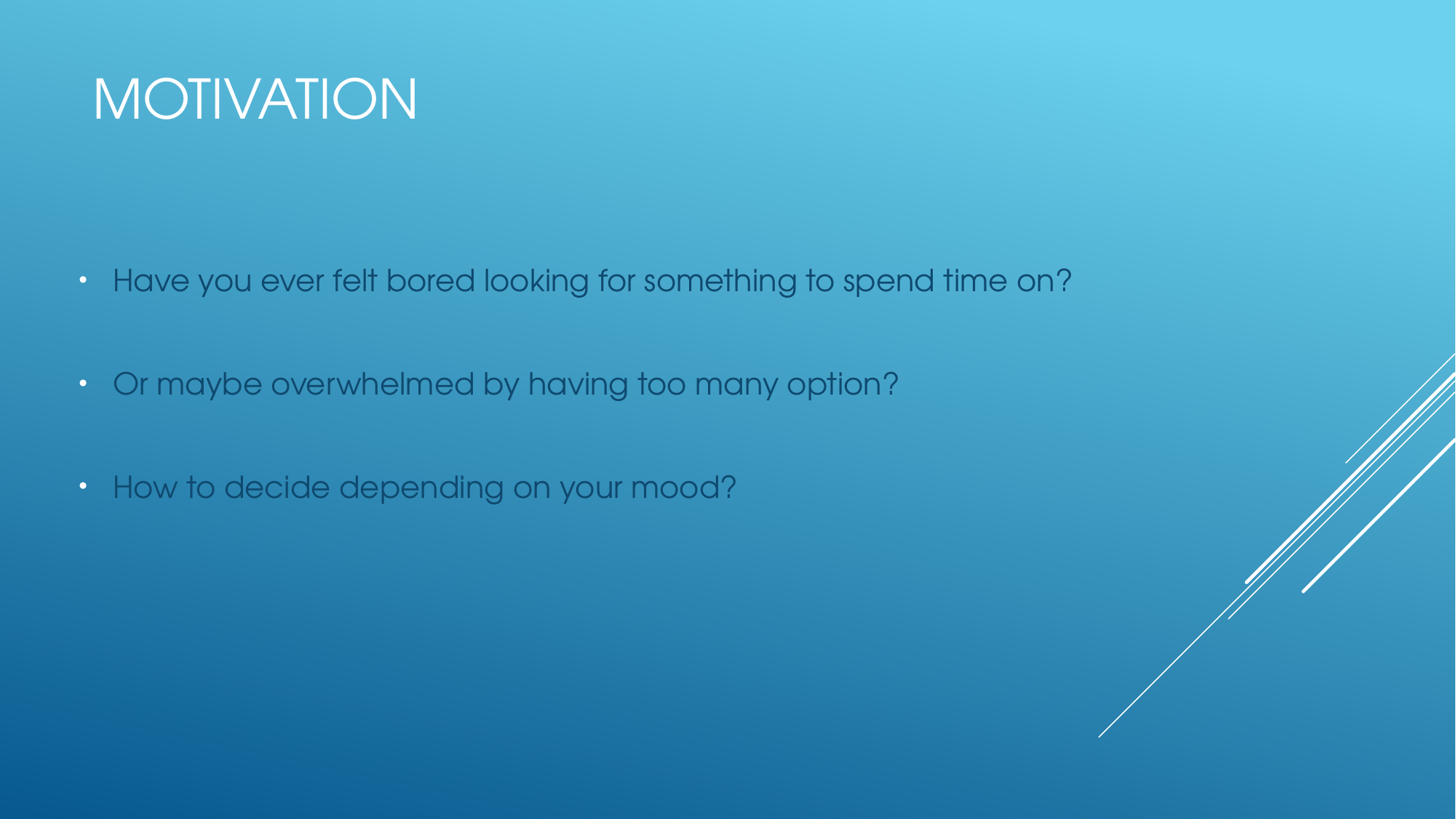

# Motivation
Have you ever felt bored looking for something to spend time on?

Or maybe overwhelmed by having too many option?

How to decide depending on your mood?